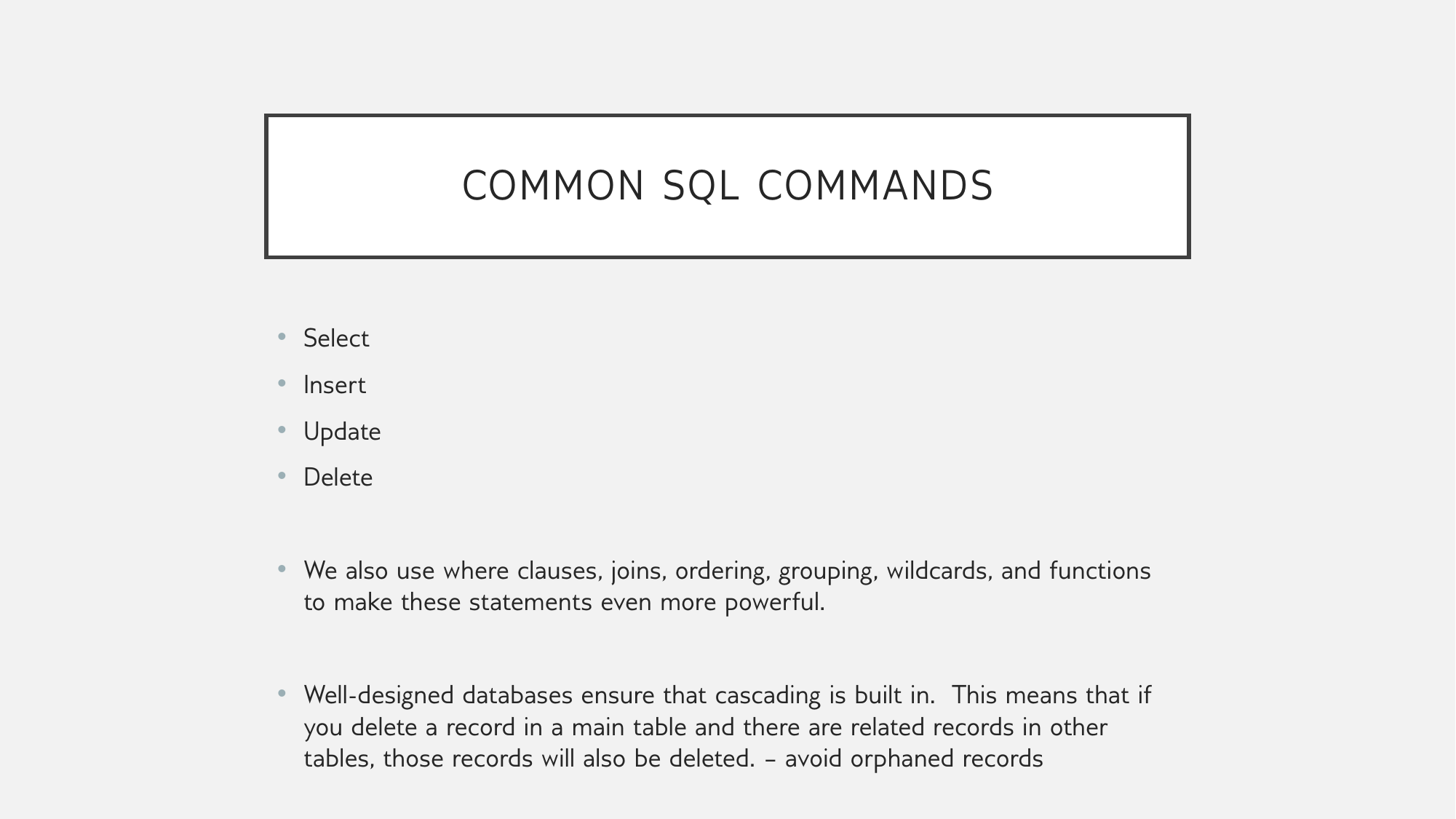

# Common sql commands
Select
Insert
Update
Delete

We also use where clauses, joins, ordering, grouping, wildcards, and functions to make these statements even more powerful.

Well-designed databases ensure that cascading is built in.  This means that if you delete a record in a main table and there are related records in other tables, those records will also be deleted. – avoid orphaned records